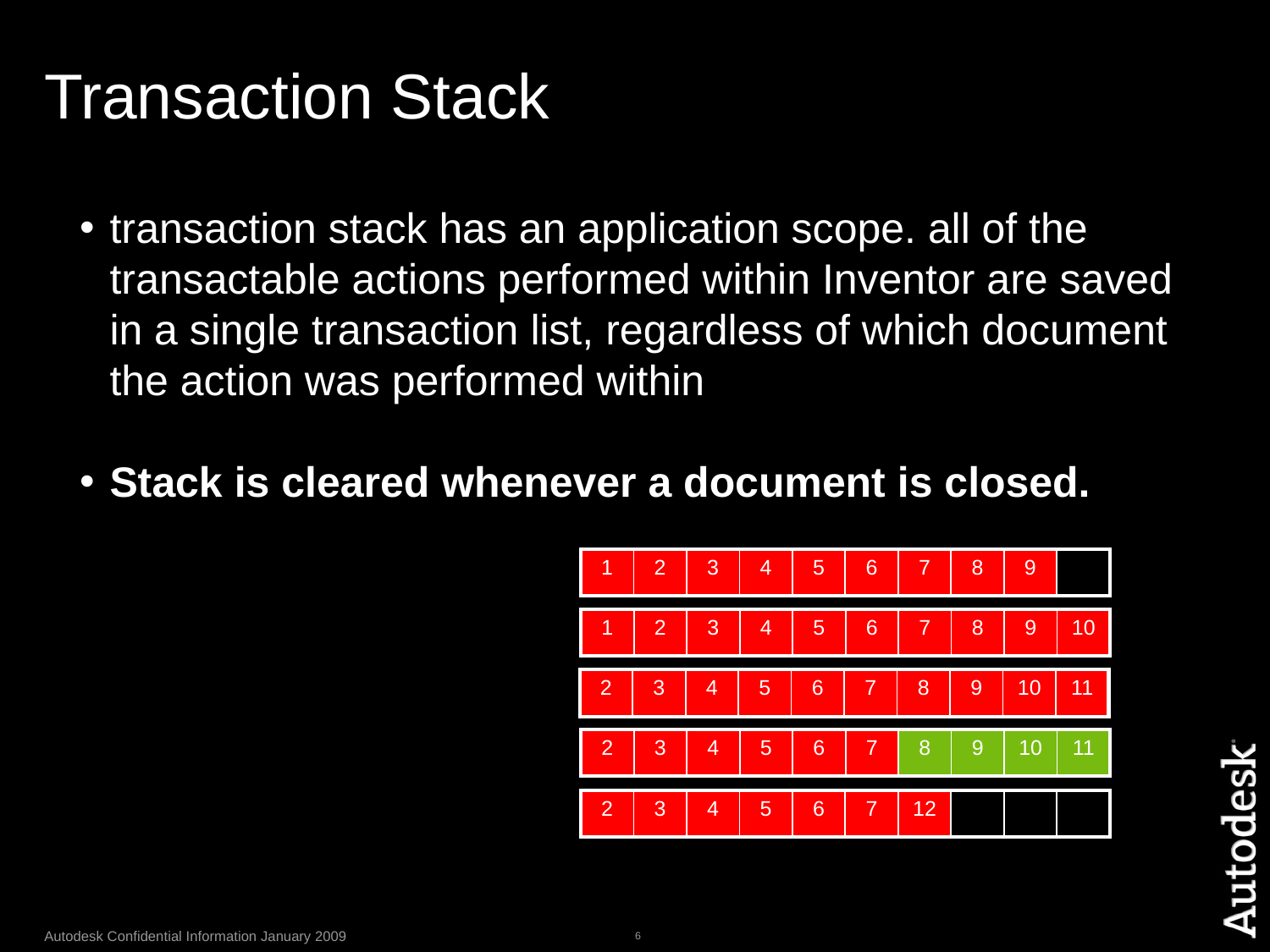

# Transaction Stack
transaction stack has an application scope. all of the transactable actions performed within Inventor are saved in a single transaction list, regardless of which document the action was performed within

Stack is cleared whenever a document is closed.

| 1 | 2 | 3 | 4 | 5 | 6 | 7 | 8 | 9 |  |
| --- | --- | --- | --- | --- | --- | --- | --- | --- | --- |
| 1 | 2 | 3 | 4 | 5 | 6 | 7 | 8 | 9 | 10 |
| --- | --- | --- | --- | --- | --- | --- | --- | --- | --- |
| 2 | 3 | 4 | 5 | 6 | 7 | 8 | 9 | 10 | 11 |
| --- | --- | --- | --- | --- | --- | --- | --- | --- | --- |
| 2 | 3 | 4 | 5 | 6 | 7 | 8 | 9 | 10 | 11 |
| --- | --- | --- | --- | --- | --- | --- | --- | --- | --- |
| 2 | 3 | 4 | 5 | 6 | 7 | 12 |  |  |  |
| --- | --- | --- | --- | --- | --- | --- | --- | --- | --- |